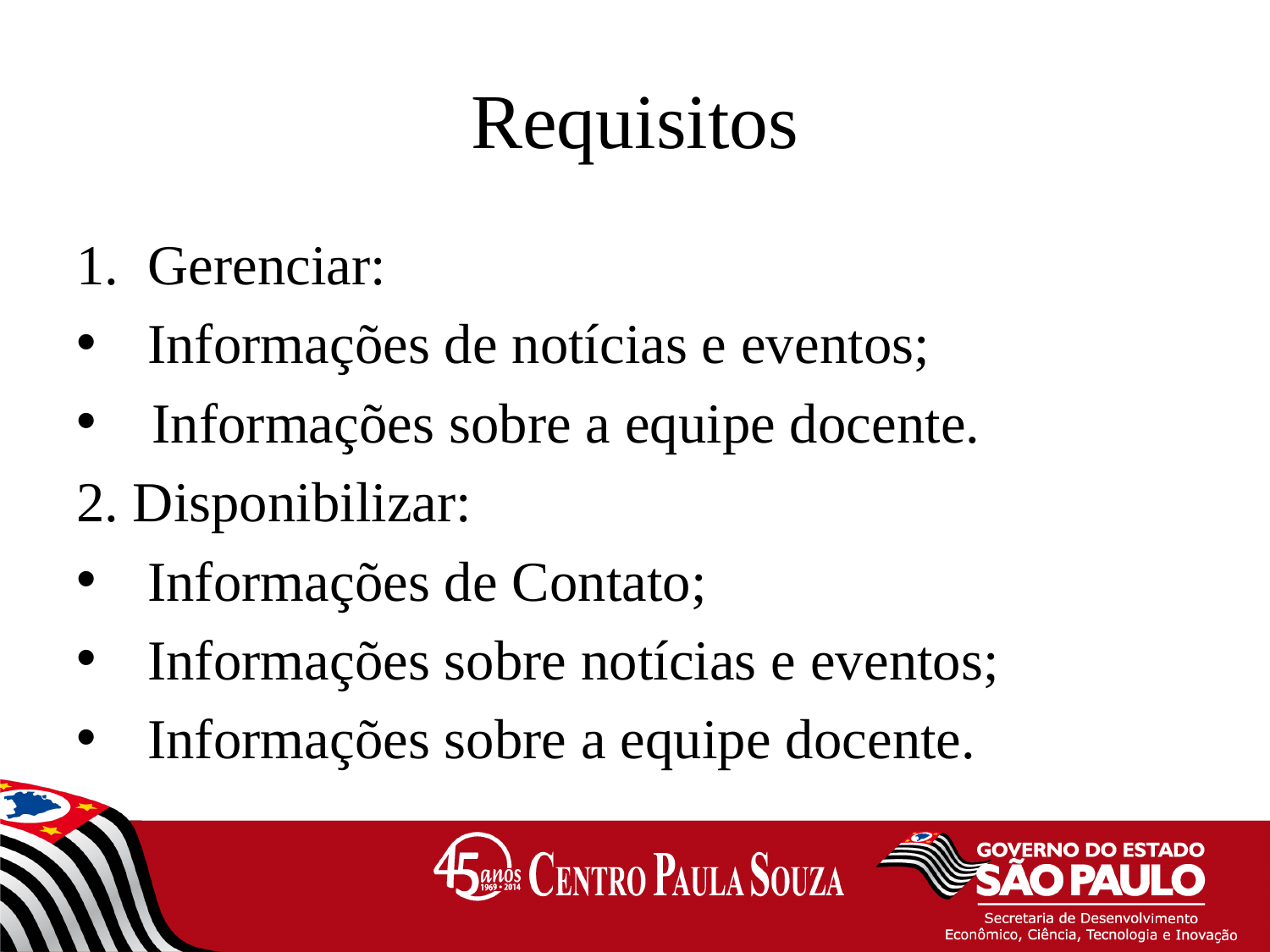

# Requisitos
Gerenciar:
Informações de notícias e eventos;
  Informações sobre a equipe docente.
2. Disponibilizar:
Informações de Contato;
Informações sobre notícias e eventos;
Informações sobre a equipe docente.